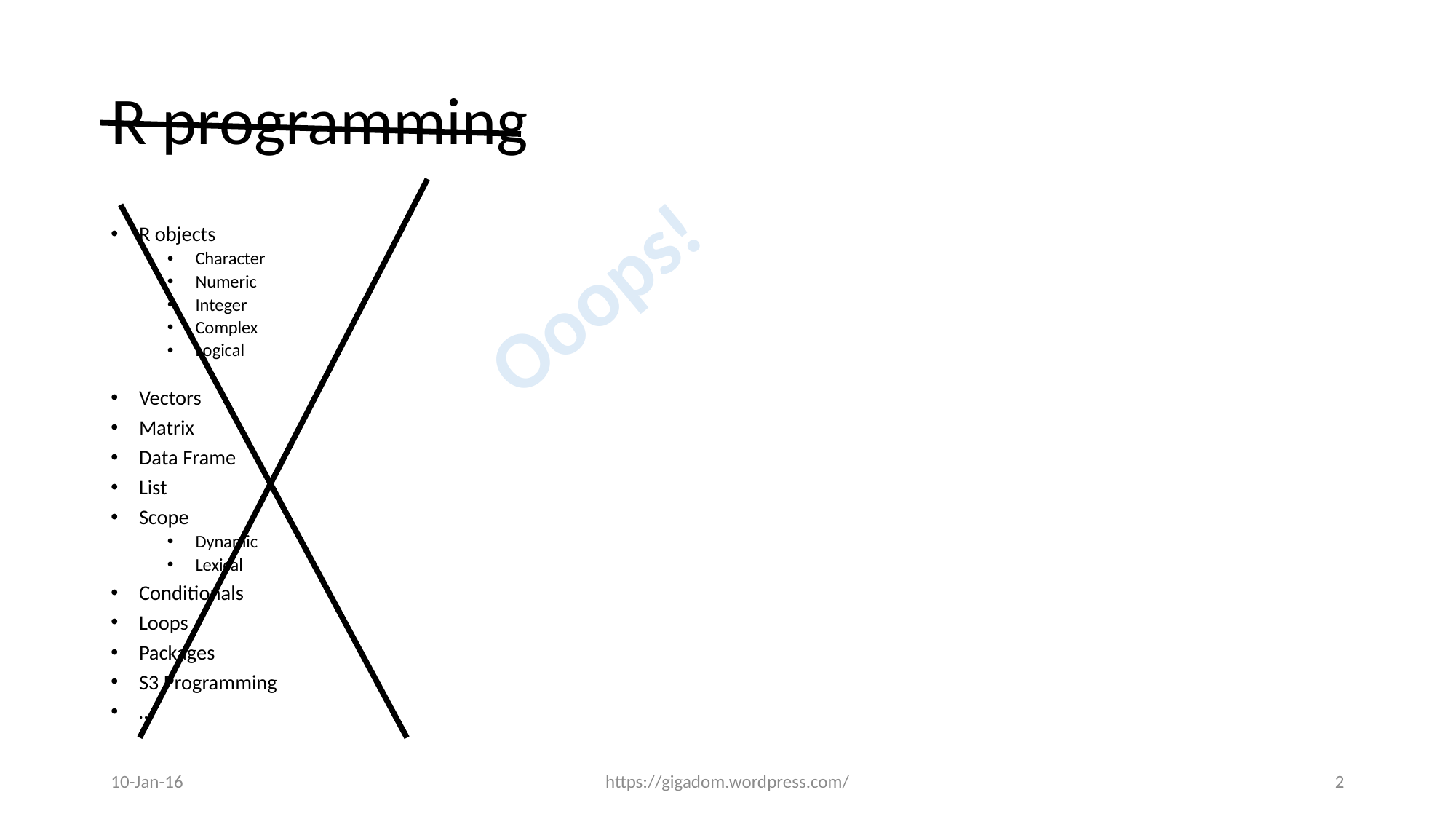

# R programming
R objects
Character
Numeric
Integer
Complex
Logical
Vectors
Matrix
Data Frame
List
Scope
Dynamic
Lexical
Conditionals
Loops
Packages
S3 Programming
…

Ooops!
10-Jan-16
https://gigadom.wordpress.com/
2